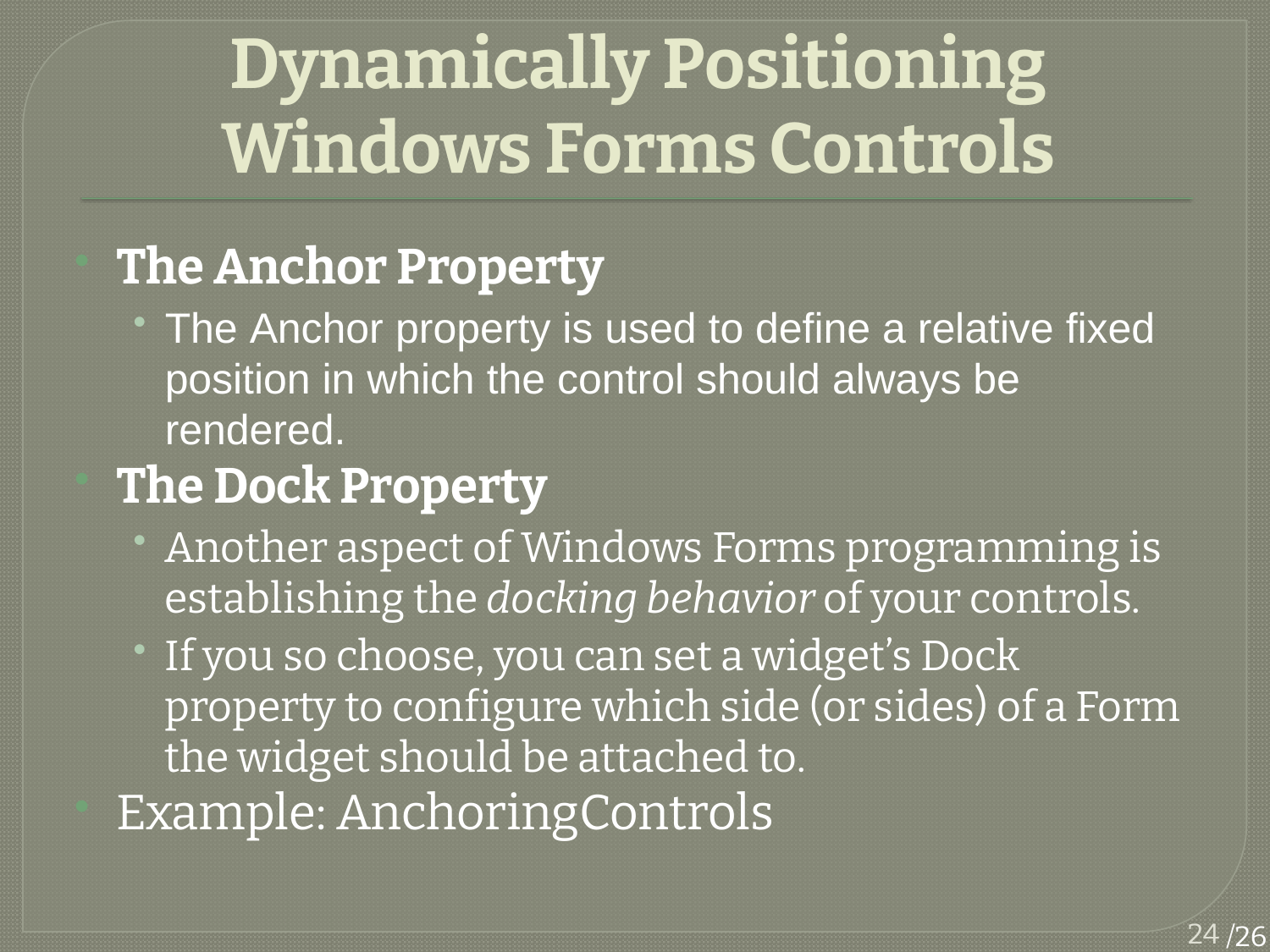

# Dynamically Positioning Windows Forms Controls
The Anchor Property
The Anchor property is used to define a relative fixed position in which the control should always be rendered.
The Dock Property
Another aspect of Windows Forms programming is establishing the docking behavior of your controls.
If you so choose, you can set a widget’s Dock property to configure which side (or sides) of a Form the widget should be attached to.
Example: AnchoringControls

24